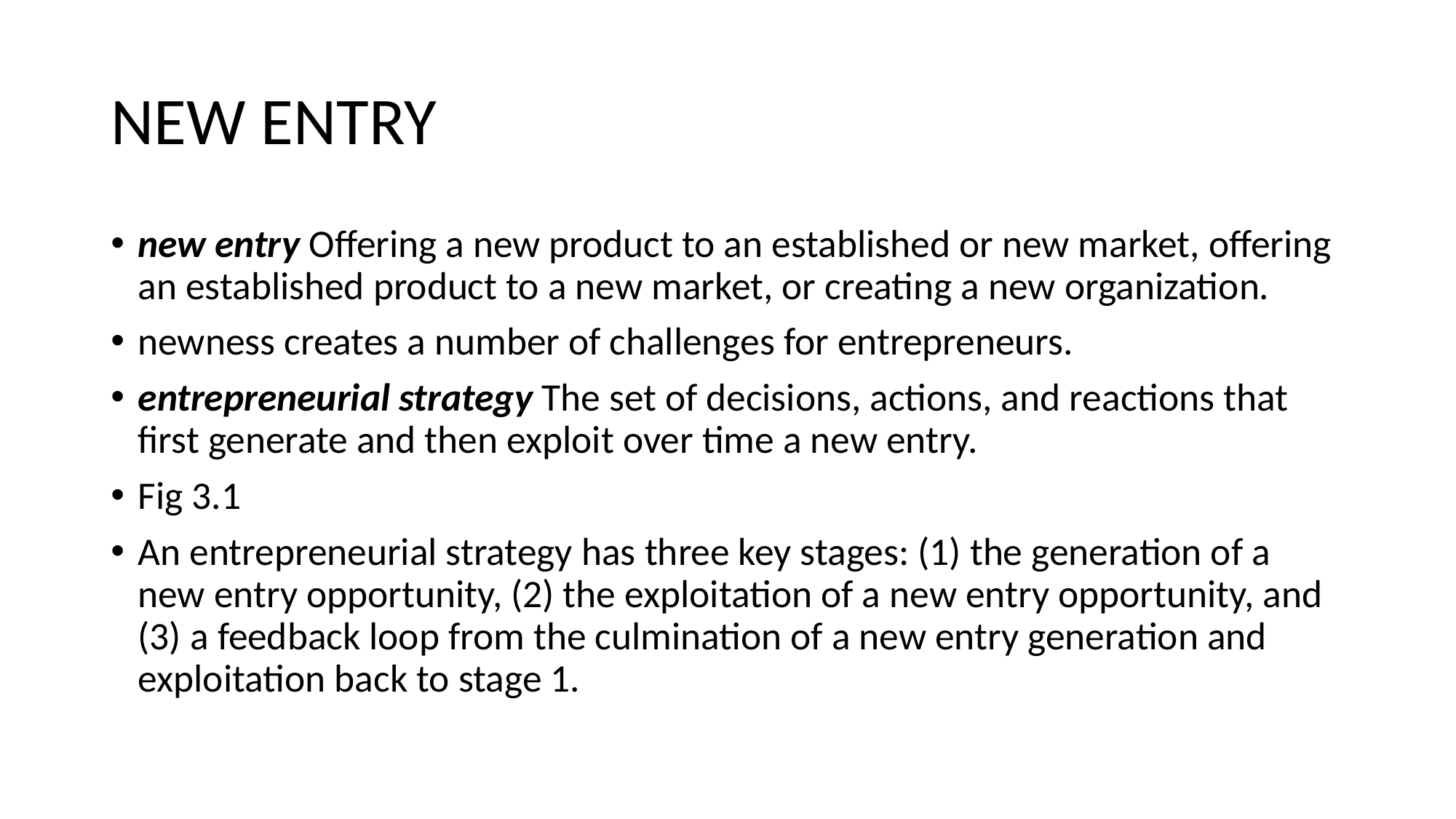

# NEW ENTRY
new entry Offering a new product to an established or new market, offering an established product to a new market, or creating a new organization.
newness creates a number of challenges for entrepreneurs.
entrepreneurial strategy The set of decisions, actions, and reactions that first generate and then exploit over time a new entry.
Fig 3.1
An entrepreneurial strategy has three key stages: (1) the generation of a new entry opportunity, (2) the exploitation of a new entry opportunity, and (3) a feedback loop from the culmination of a new entry generation and exploitation back to stage 1.